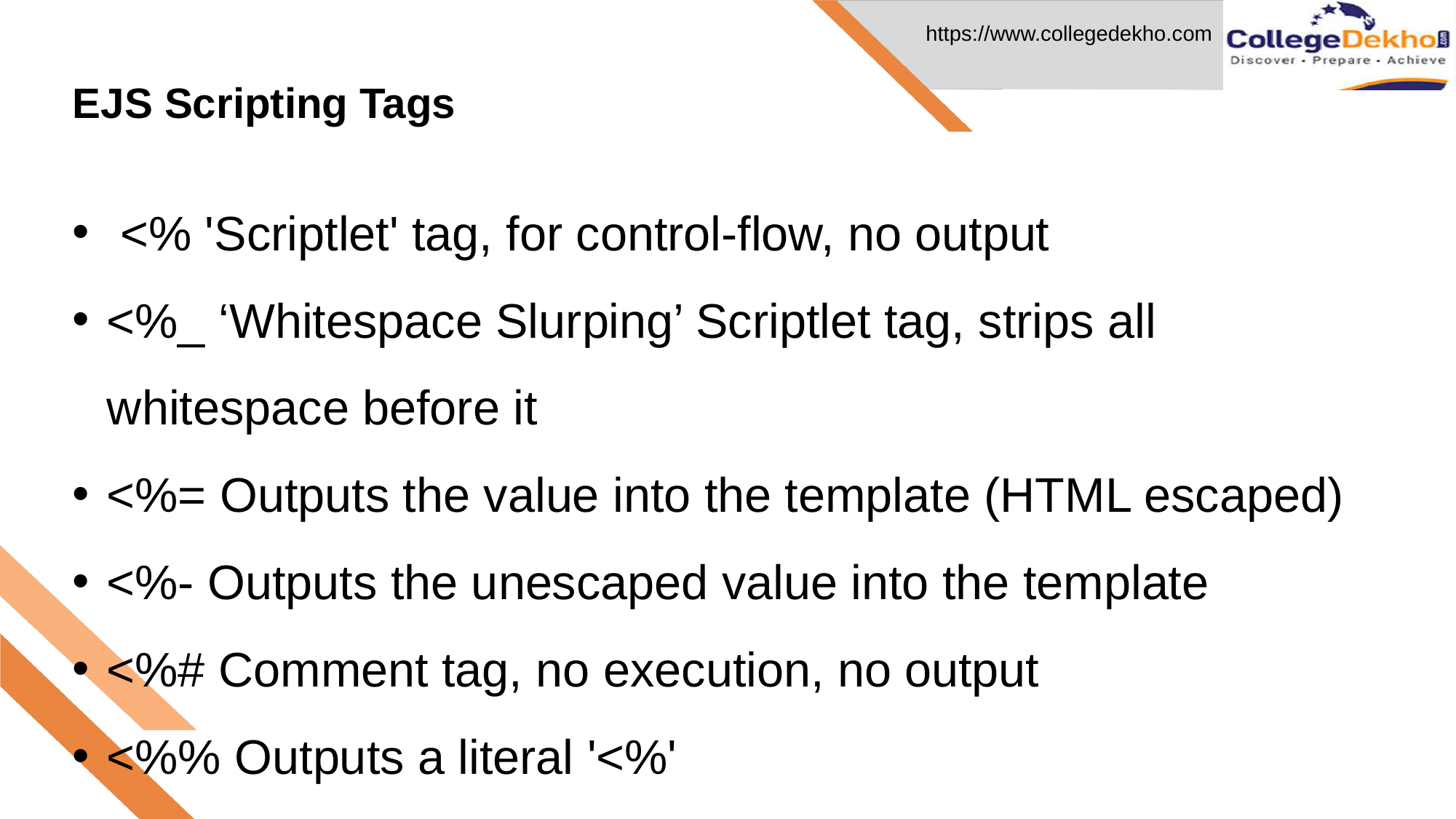

EJS Scripting Tags
# <% 'Scriptlet' tag, for control-flow, no output
<%_ ‘Whitespace Slurping’ Scriptlet tag, strips all whitespace before it
<%= Outputs the value into the template (HTML escaped)
<%- Outputs the unescaped value into the template
<%# Comment tag, no execution, no output
<%% Outputs a literal '<%'
%> Plain ending tag
-%> Trim-mode ('newline slurp') tag, trims following newline
_%> ‘Whitespace Slurping’ ending tag, removes all whitespace after it